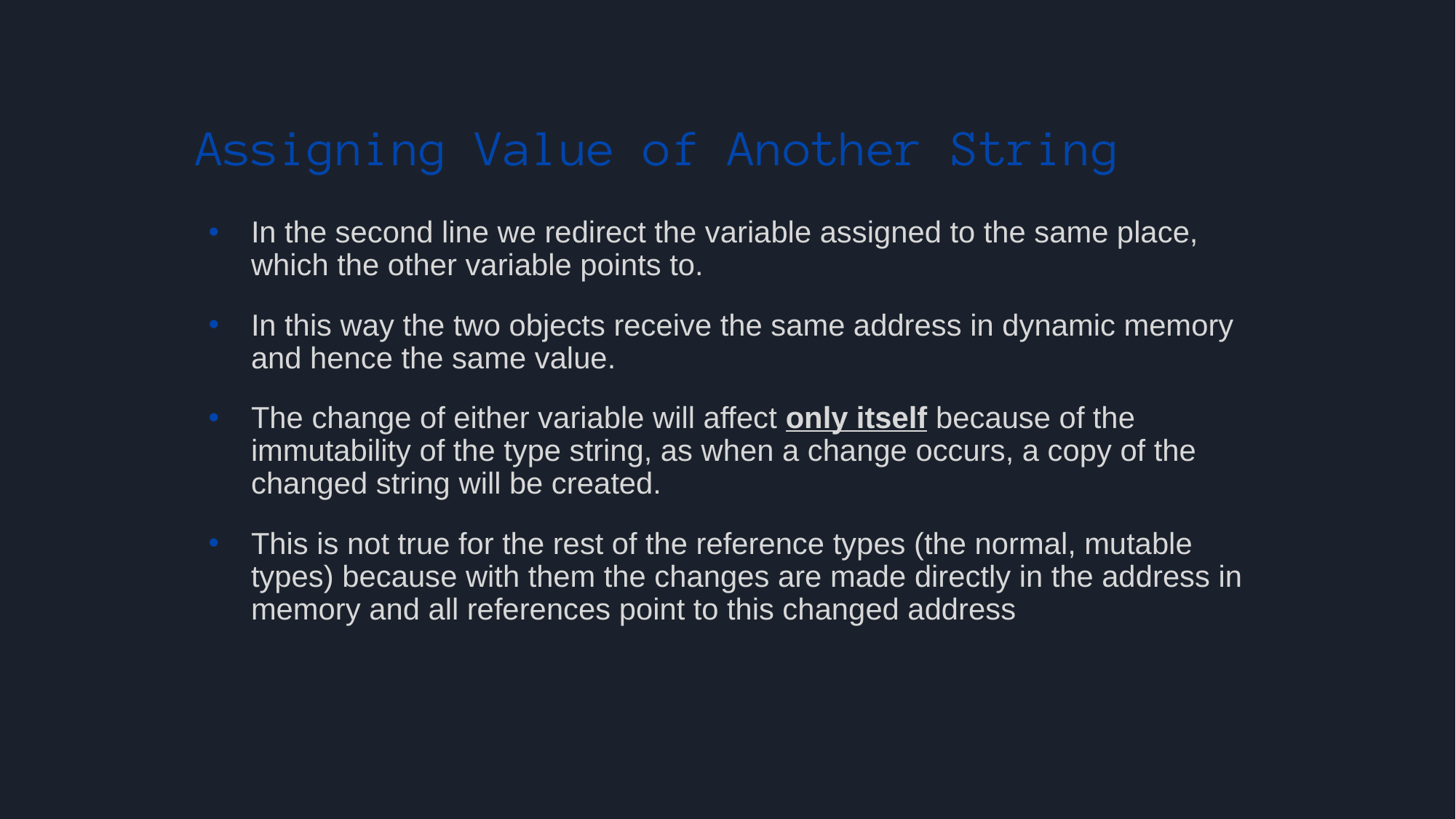

# Assigning Value of Another String
In the second line we redirect the variable assigned to the same place, which the other variable points to.
In this way the two objects receive the same address in dynamic memory and hence the same value.
The change of either variable will affect only itself because of the immutability of the type string, as when a change occurs, a copy of the changed string will be created.
This is not true for the rest of the reference types (the normal, mutable types) because with them the changes are made directly in the address in memory and all references point to this changed address